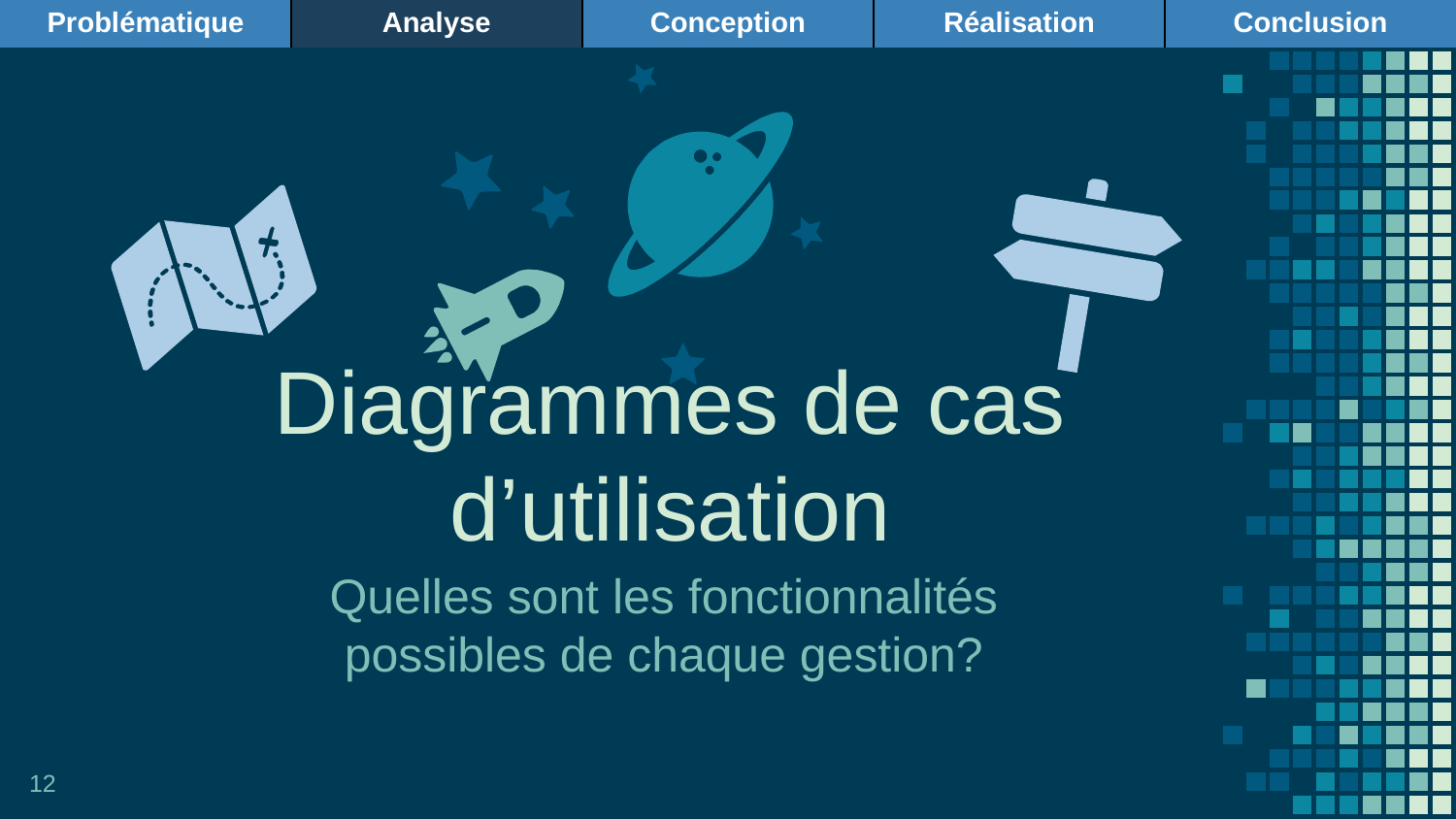

| Problématique | Analyse | Conception | Réalisation | Conclusion |
| --- | --- | --- | --- | --- |

Diagrammes de cas d’utilisation
Quelles sont les fonctionnalités possibles de chaque gestion?
12